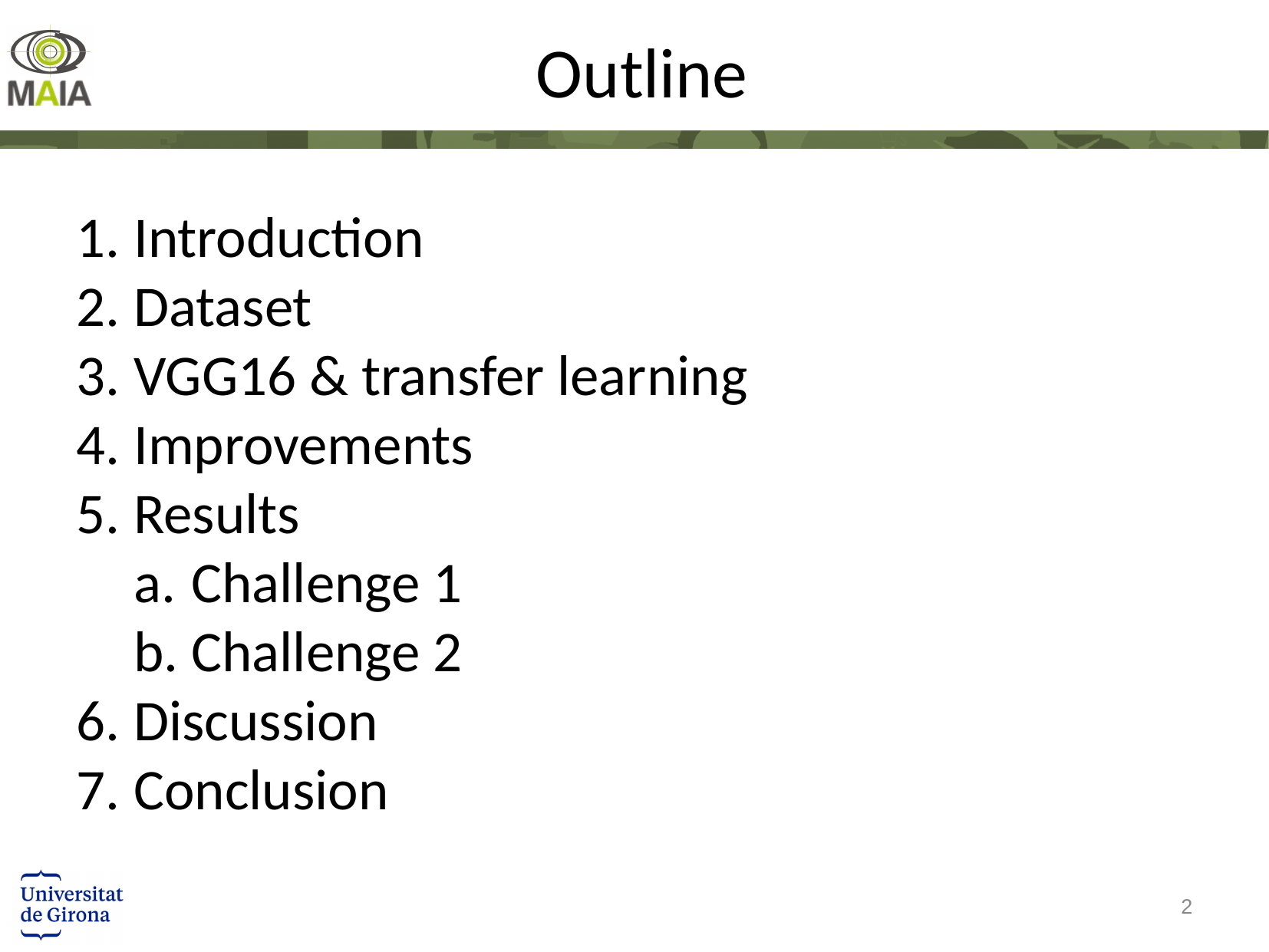

# Outline
Introduction
Dataset
VGG16 & transfer learning
Improvements
Results
Challenge 1
Challenge 2
Discussion
Conclusion

2